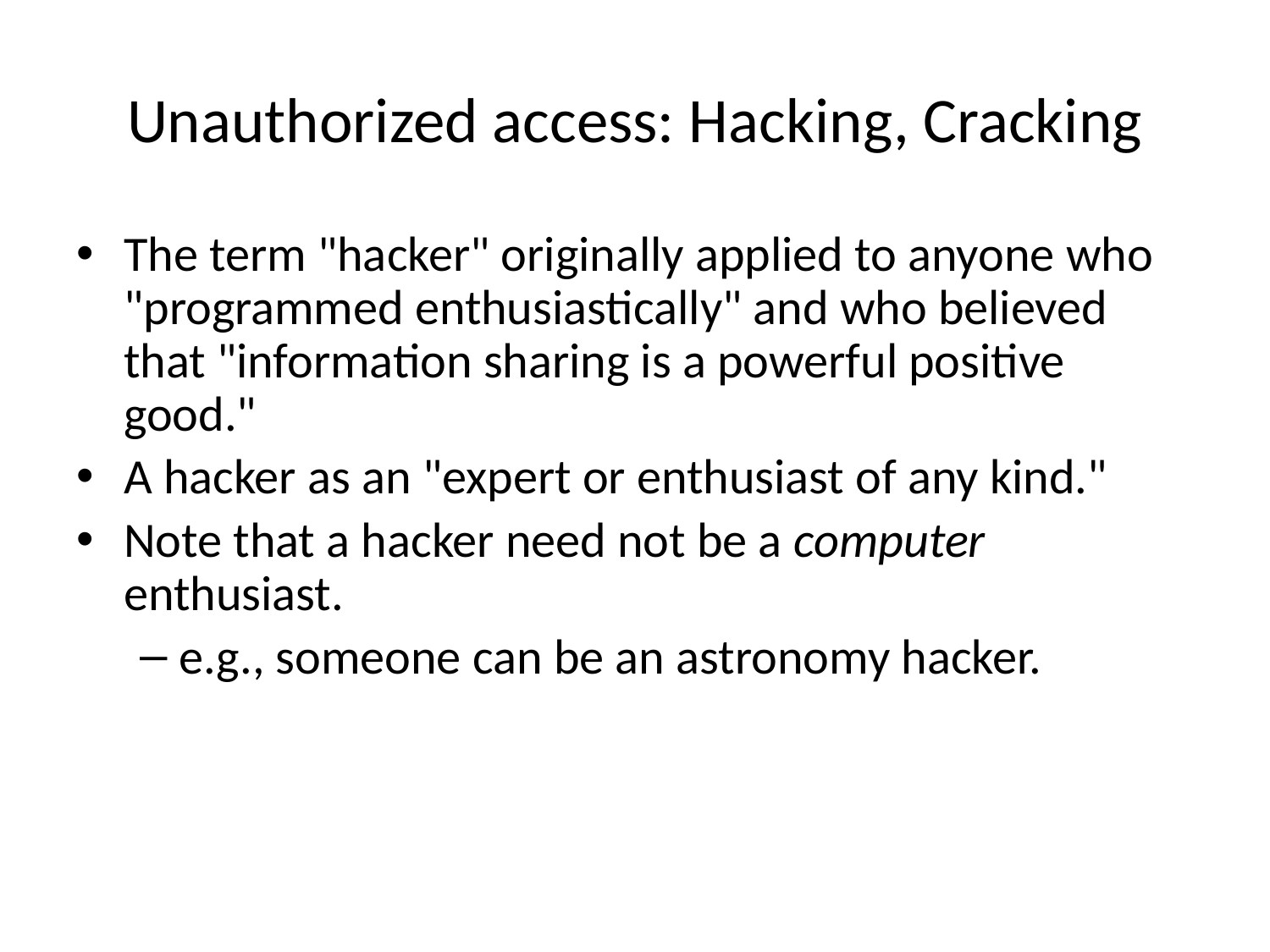

# Unauthorized access: Hacking, Cracking
The term "hacker" originally applied to anyone who "programmed enthusiastically" and who believed that "information sharing is a powerful positive good."
A hacker as an "expert or enthusiast of any kind."
Note that a hacker need not be a computer enthusiast.
e.g., someone can be an astronomy hacker.